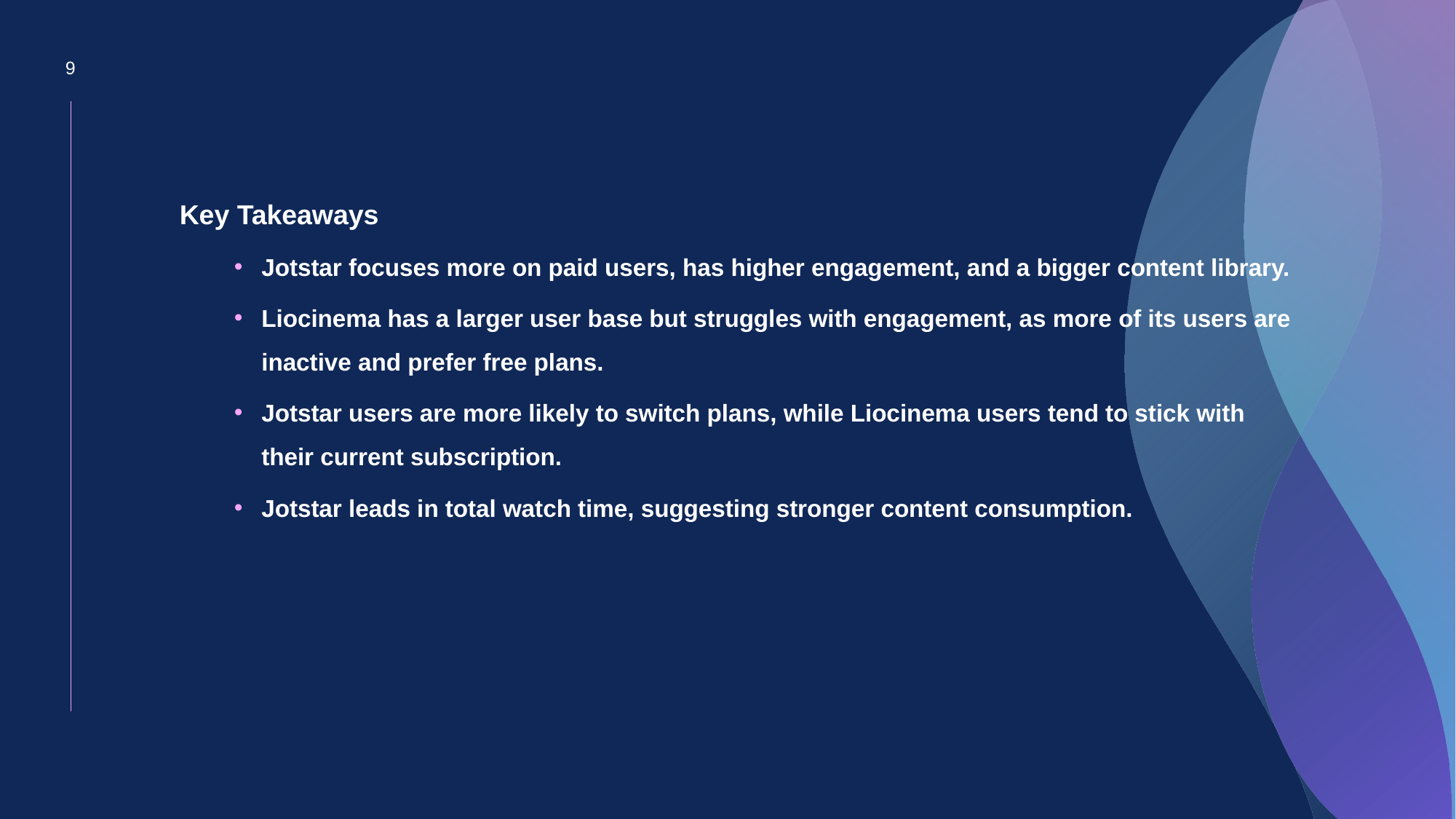

9
Key Takeaways
Jotstar focuses more on paid users, has higher engagement, and a bigger content library.
Liocinema has a larger user base but struggles with engagement, as more of its users are inactive and prefer free plans.
Jotstar users are more likely to switch plans, while Liocinema users tend to stick with their current subscription.
Jotstar leads in total watch time, suggesting stronger content consumption.